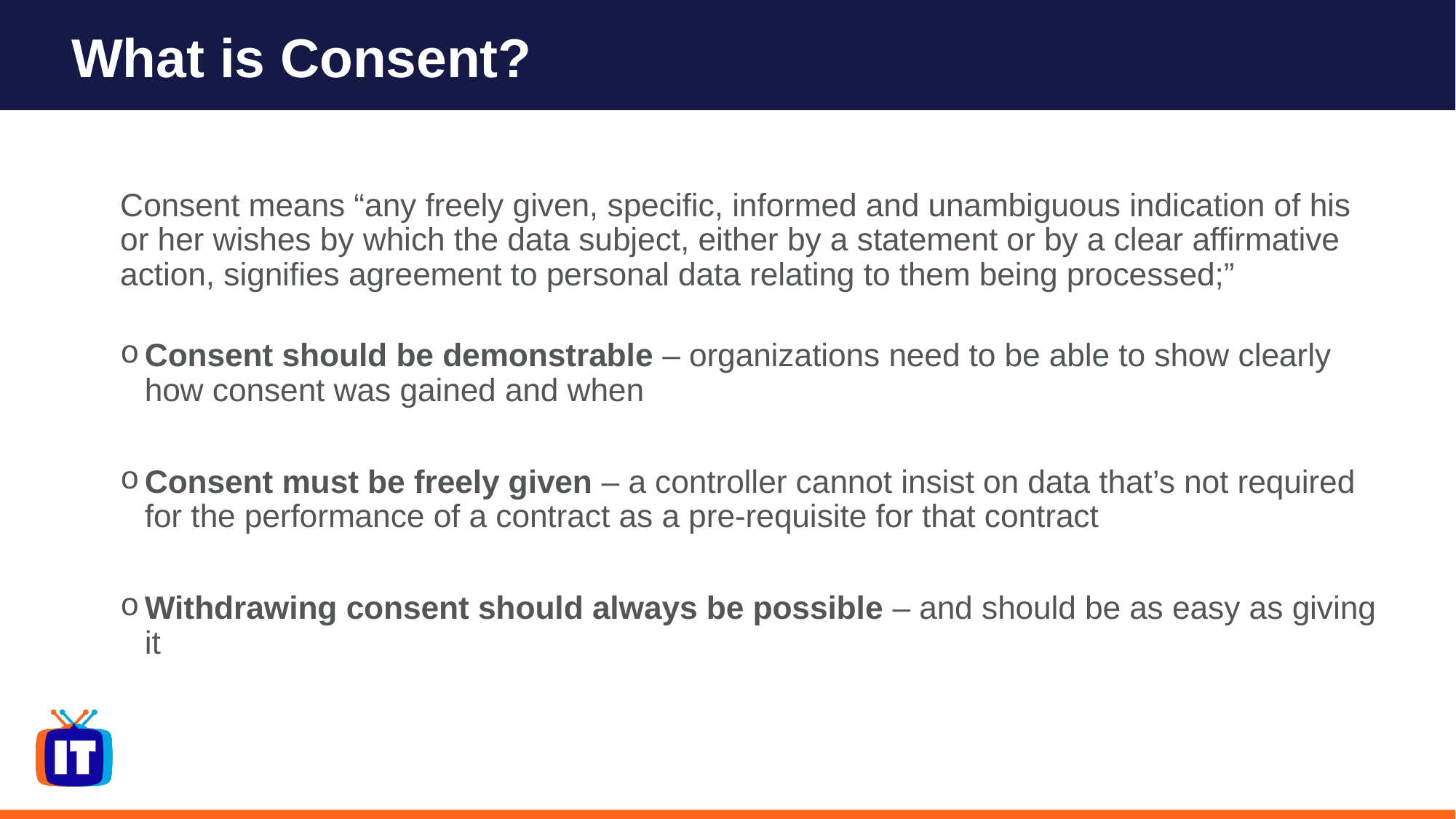

# What is Consent?

Consent means “any freely given, specific, informed and unambiguous indication of his or her wishes by which the data subject, either by a statement or by a clear affirmative action, signifies agreement to personal data relating to them being processed;”

Consent should be demonstrable – organizations need to be able to show clearly how consent was gained and when

Consent must be freely given – a controller cannot insist on data that’s not required for the performance of a contract as a pre-requisite for that contract

Withdrawing consent should always be possible – and should be as easy as giving it